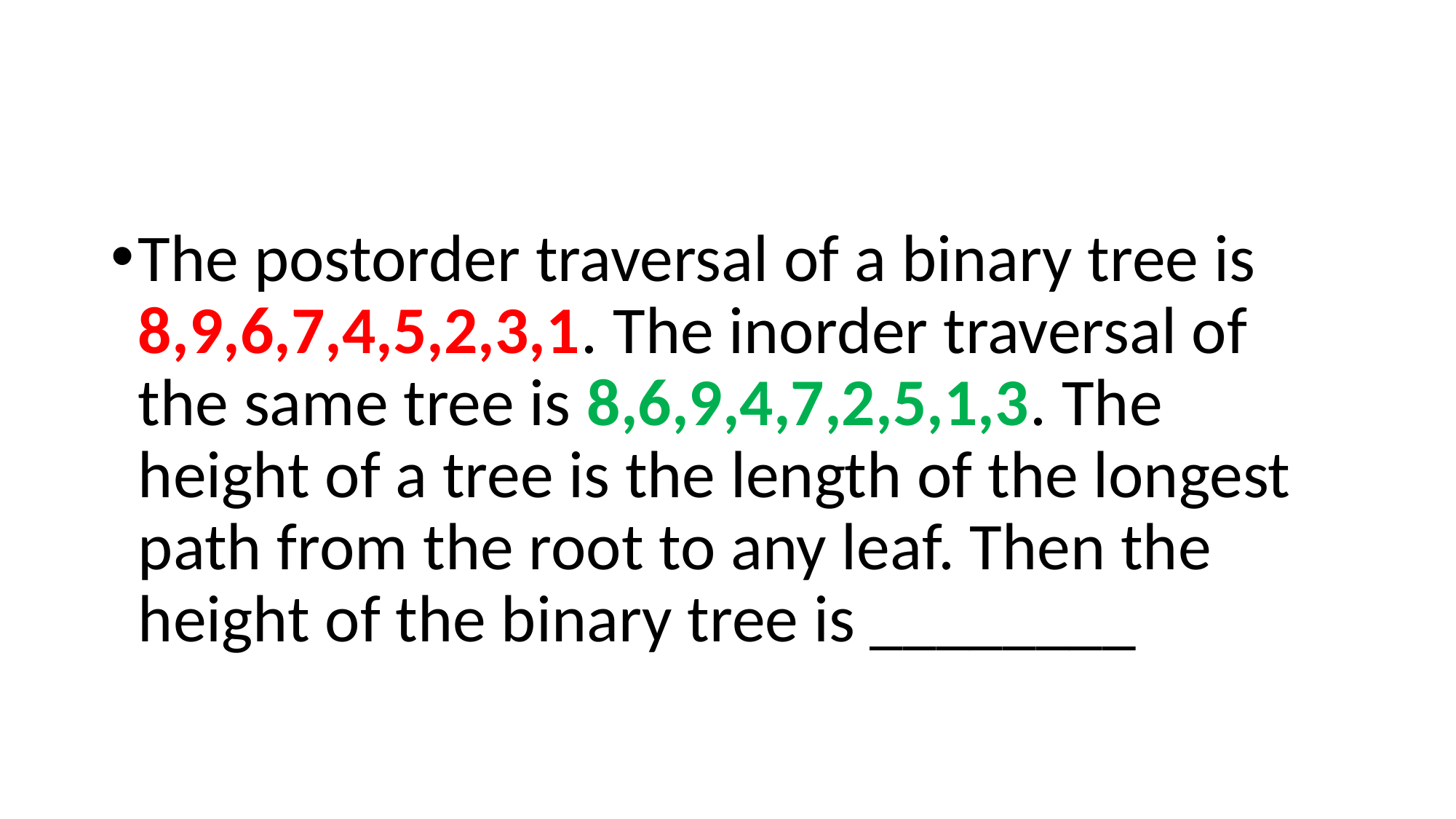

#
The postorder traversal of a binary tree is 8,9,6,7,4,5,2,3,1. The inorder traversal of the same tree is 8,6,9,4,7,2,5,1,3. The height of a tree is the length of the longest path from the root to any leaf. Then the height of the binary tree is ________